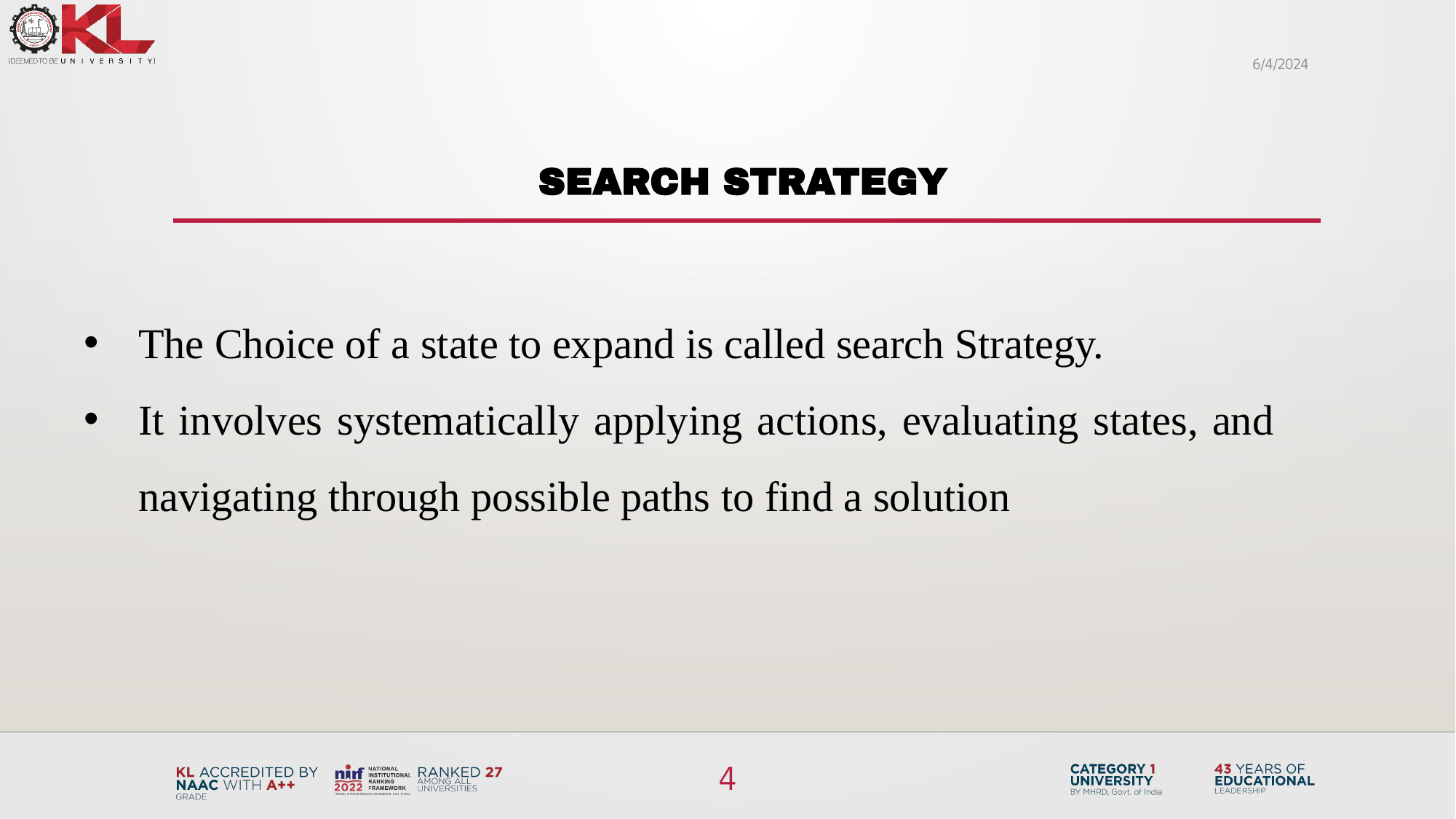

6/4/2024
# Search Strategy
The Choice of a state to expand is called search Strategy.
It involves systematically applying actions, evaluating states, and navigating through possible paths to find a solution
4